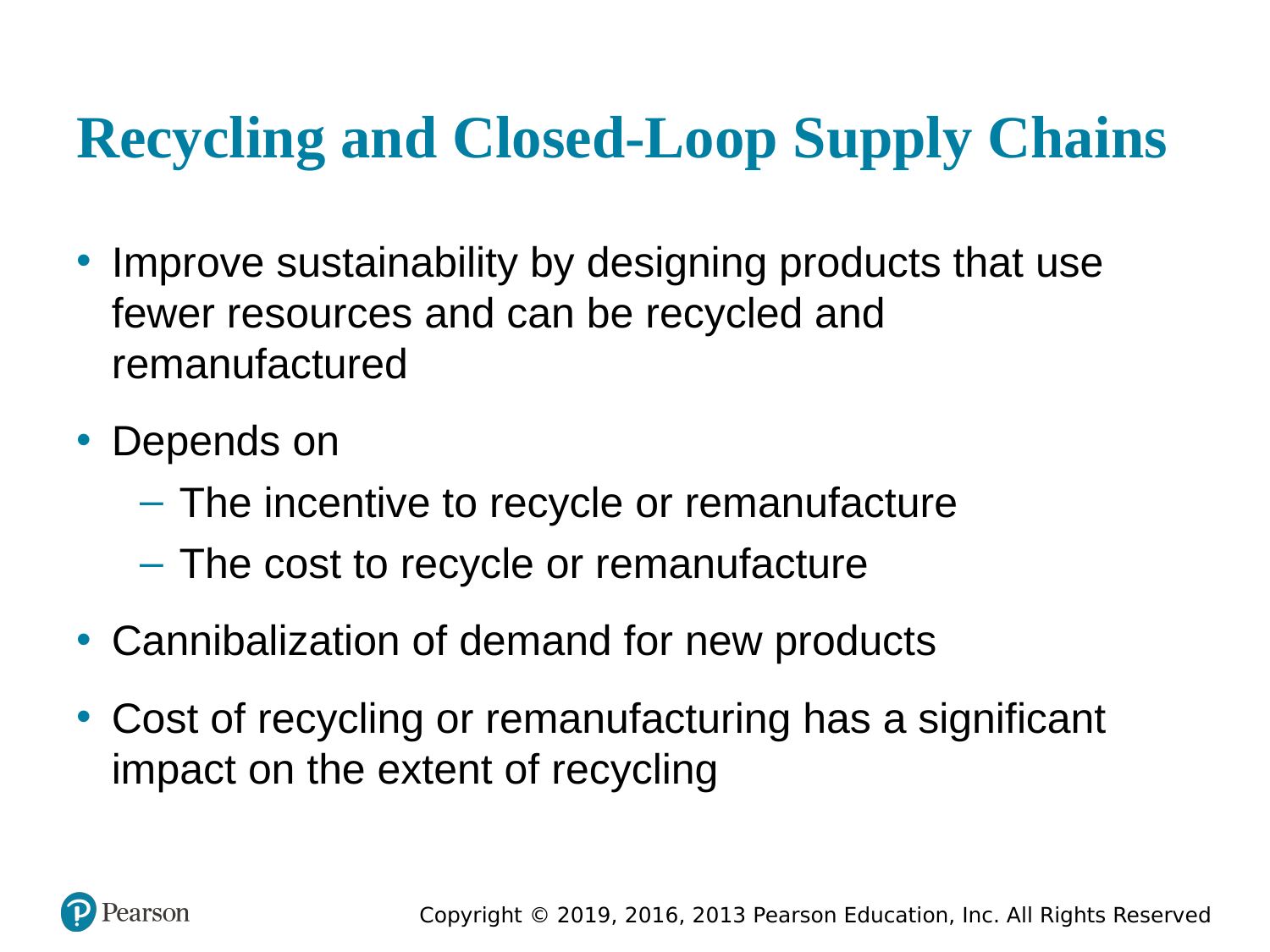

# Recycling and Closed-Loop Supply Chains
Improve sustainability by designing products that use fewer resources and can be recycled and remanufactured
Depends on
The incentive to recycle or remanufacture
The cost to recycle or remanufacture
Cannibalization of demand for new products
Cost of recycling or remanufacturing has a significant impact on the extent of recycling